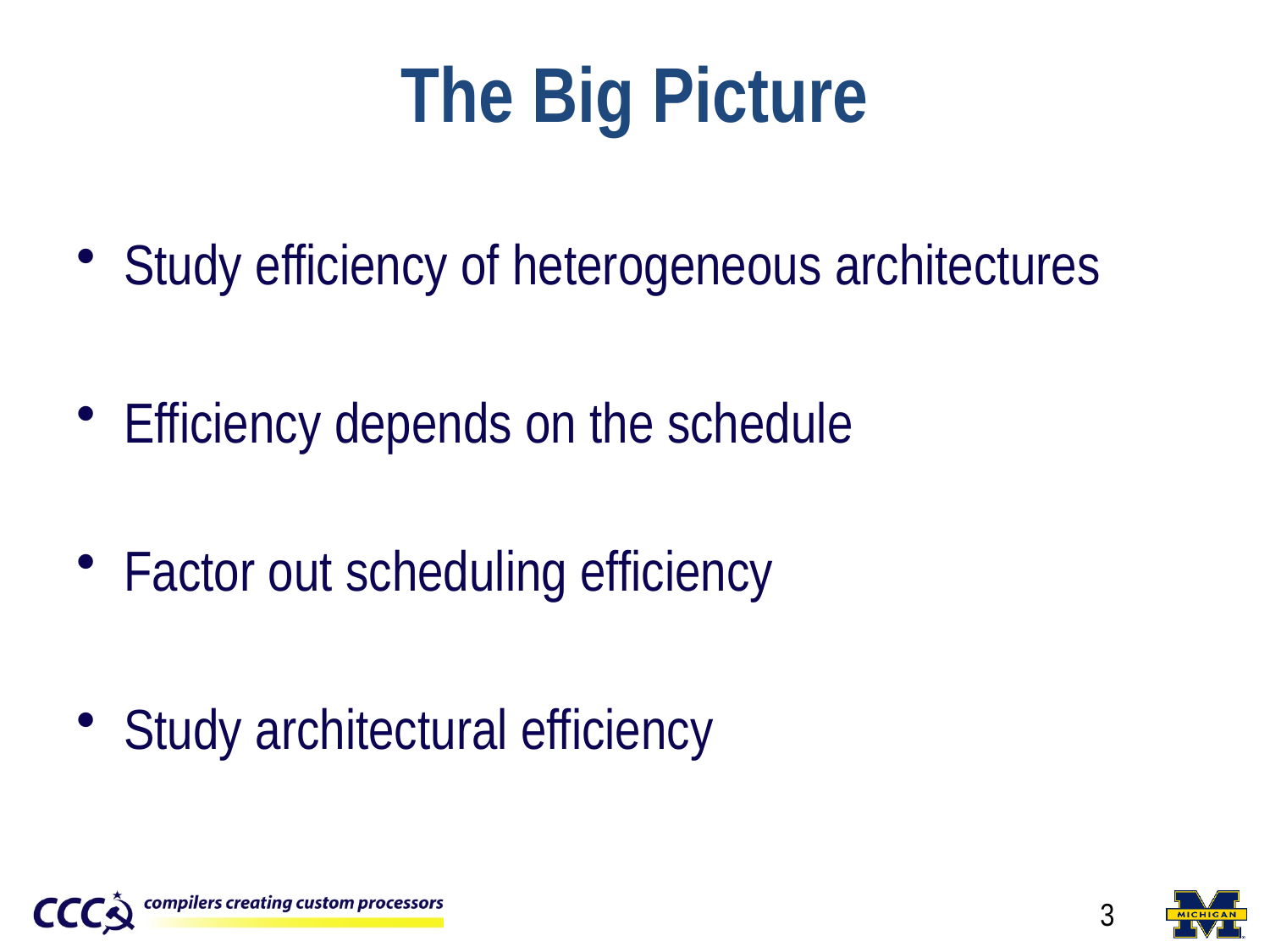

# The Big Picture
Study efficiency of heterogeneous architectures

Efficiency depends on the schedule

Factor out scheduling efficiency

Study architectural efficiency